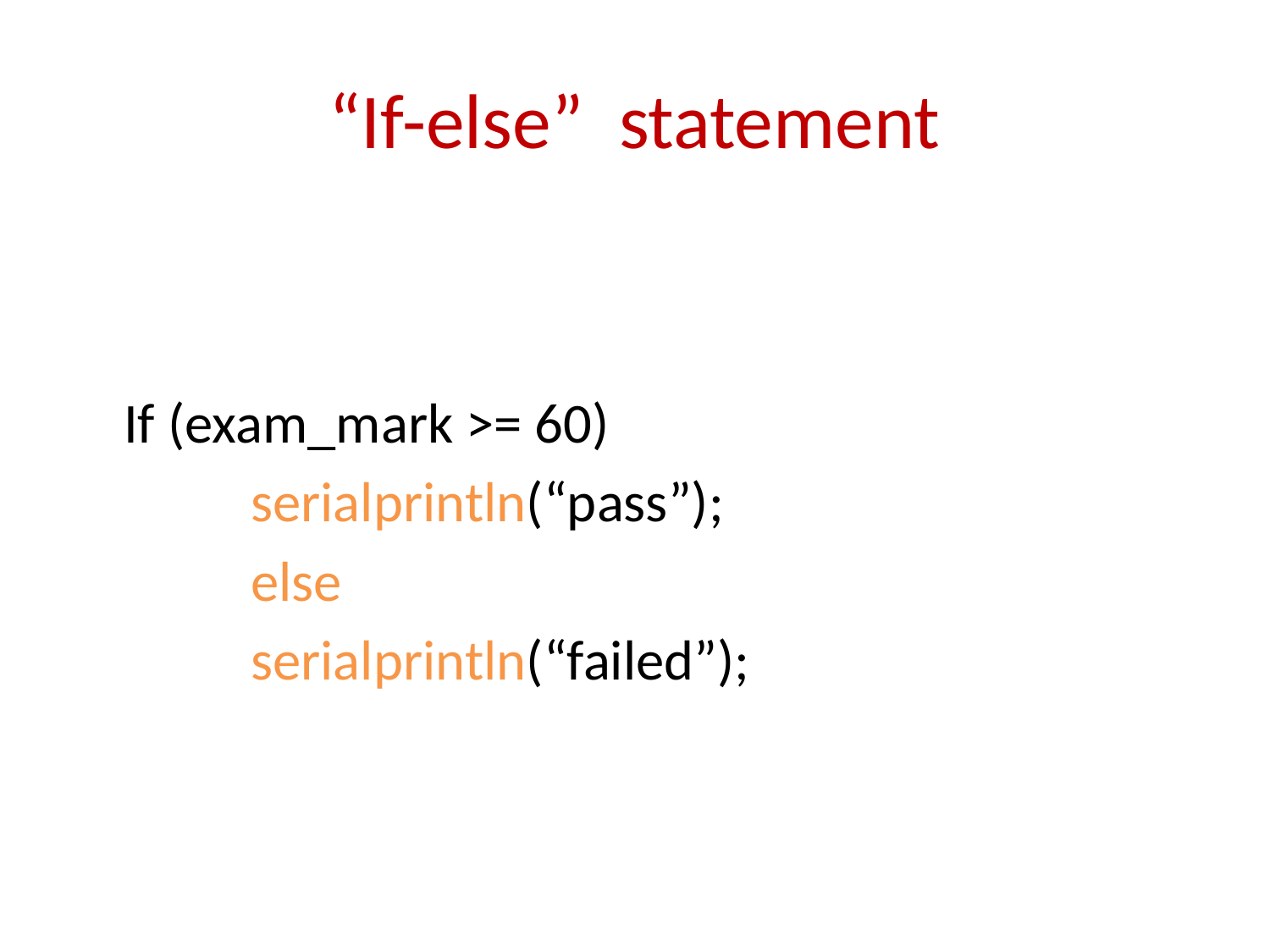

# “If-else”  statement

	If (exam_mark >= 60)
		serialprintln(“pass”);
		else
		serialprintln(“failed”);